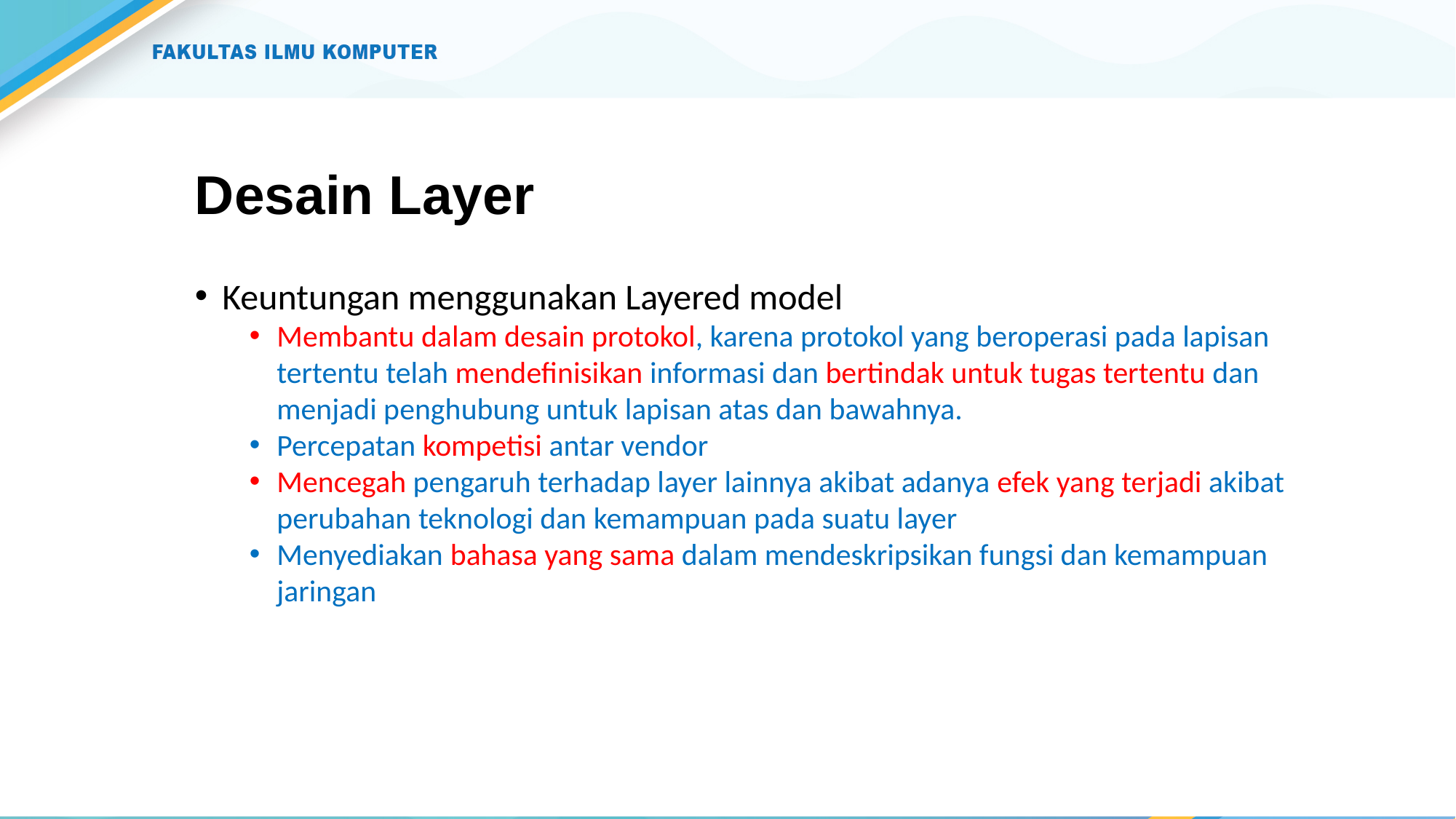

# Desain Layer
Keuntungan menggunakan Layered model
Membantu dalam desain protokol, karena protokol yang beroperasi pada lapisan tertentu telah mendefinisikan informasi dan bertindak untuk tugas tertentu dan menjadi penghubung untuk lapisan atas dan bawahnya.
Percepatan kompetisi antar vendor
Mencegah pengaruh terhadap layer lainnya akibat adanya efek yang terjadi akibat perubahan teknologi dan kemampuan pada suatu layer
Menyediakan bahasa yang sama dalam mendeskripsikan fungsi dan kemampuan jaringan